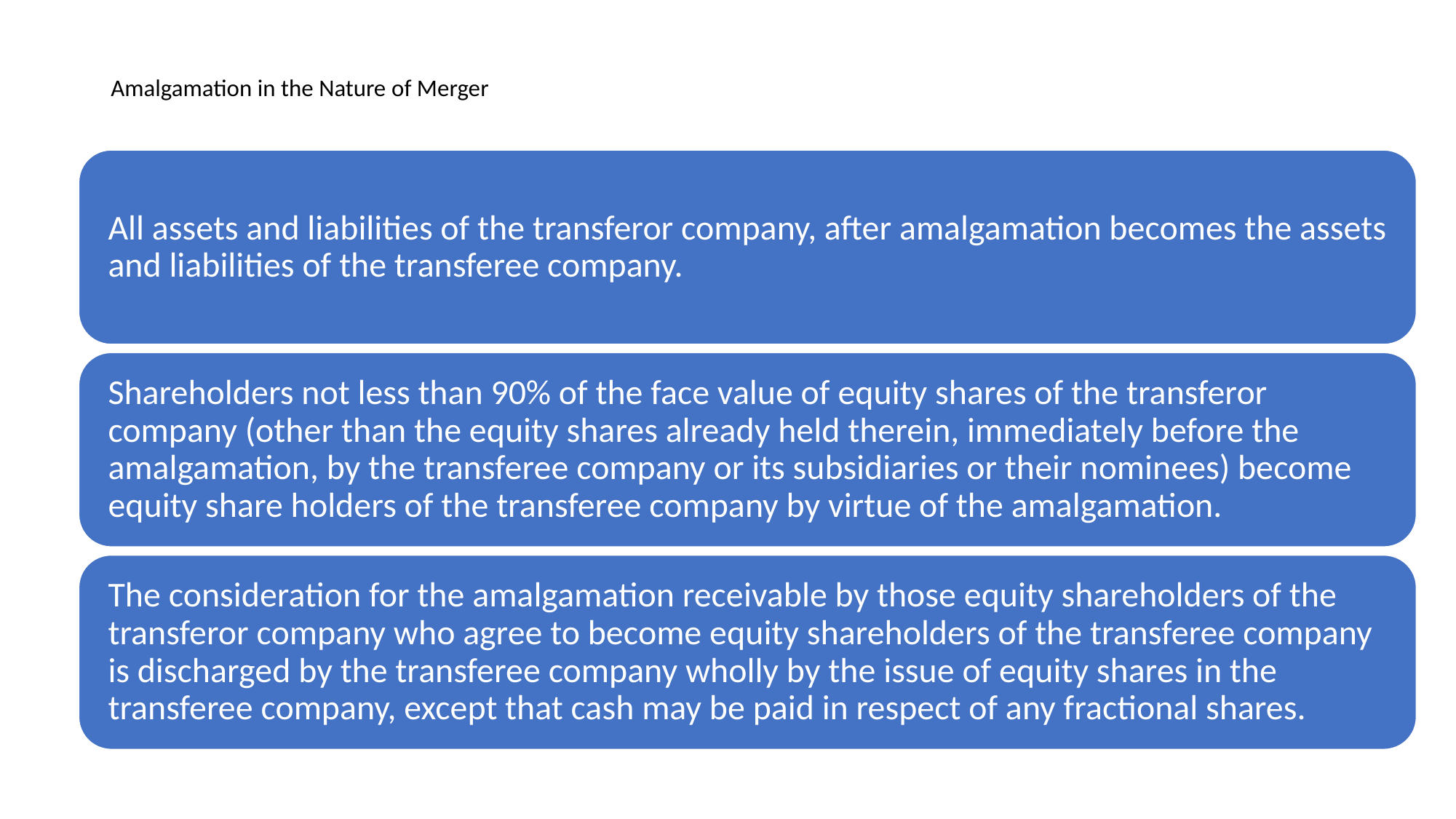

# Amalgamation in the Nature of Merger
All assets and liabilities of the transferor company, after amalgamation becomes the assets and liabilities of the transferee company.
Shareholders not less than 90% of the face value of equity shares of the transferor company (other than the equity shares already held therein, immediately before the amalgamation, by the transferee company or its subsidiaries or their nominees) become equity share holders of the transferee company by virtue of the amalgamation.
The consideration for the amalgamation receivable by those equity shareholders of the transferor company who agree to become equity shareholders of the transferee company is discharged by the transferee company wholly by the issue of equity shares in the transferee company, except that cash may be paid in respect of any fractional shares.